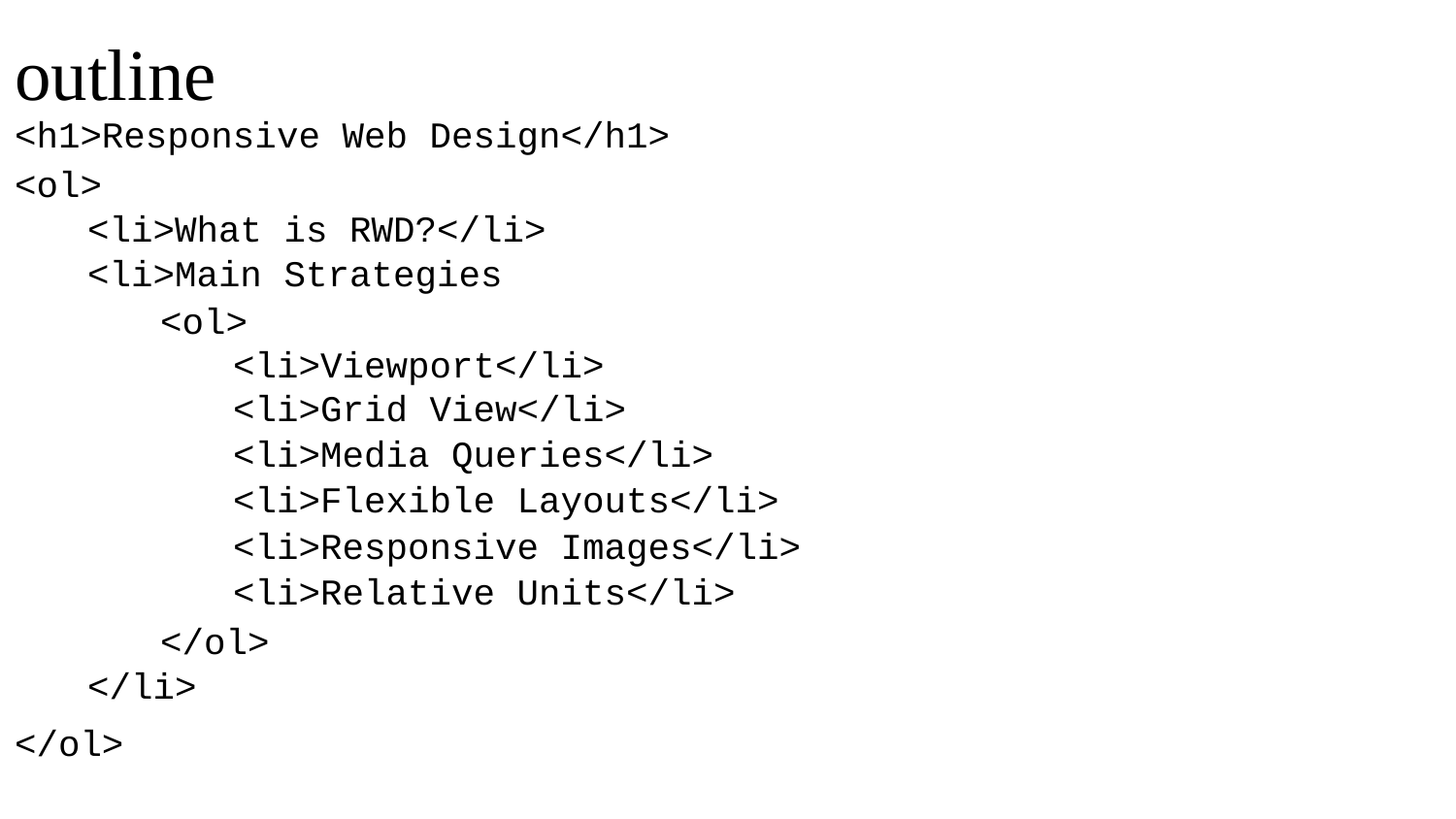

# outline
<h1>Responsive Web Design</h1>
<ol>
<li>What is RWD?</li>
<li>Main Strategies
<ol>
<li>Viewport</li>
<li>Grid View</li>
<li>Media Queries</li>
<li>Flexible Layouts</li>
<li>Responsive Images</li>
<li>Relative Units</li>
</ol>
</li>
</ol>